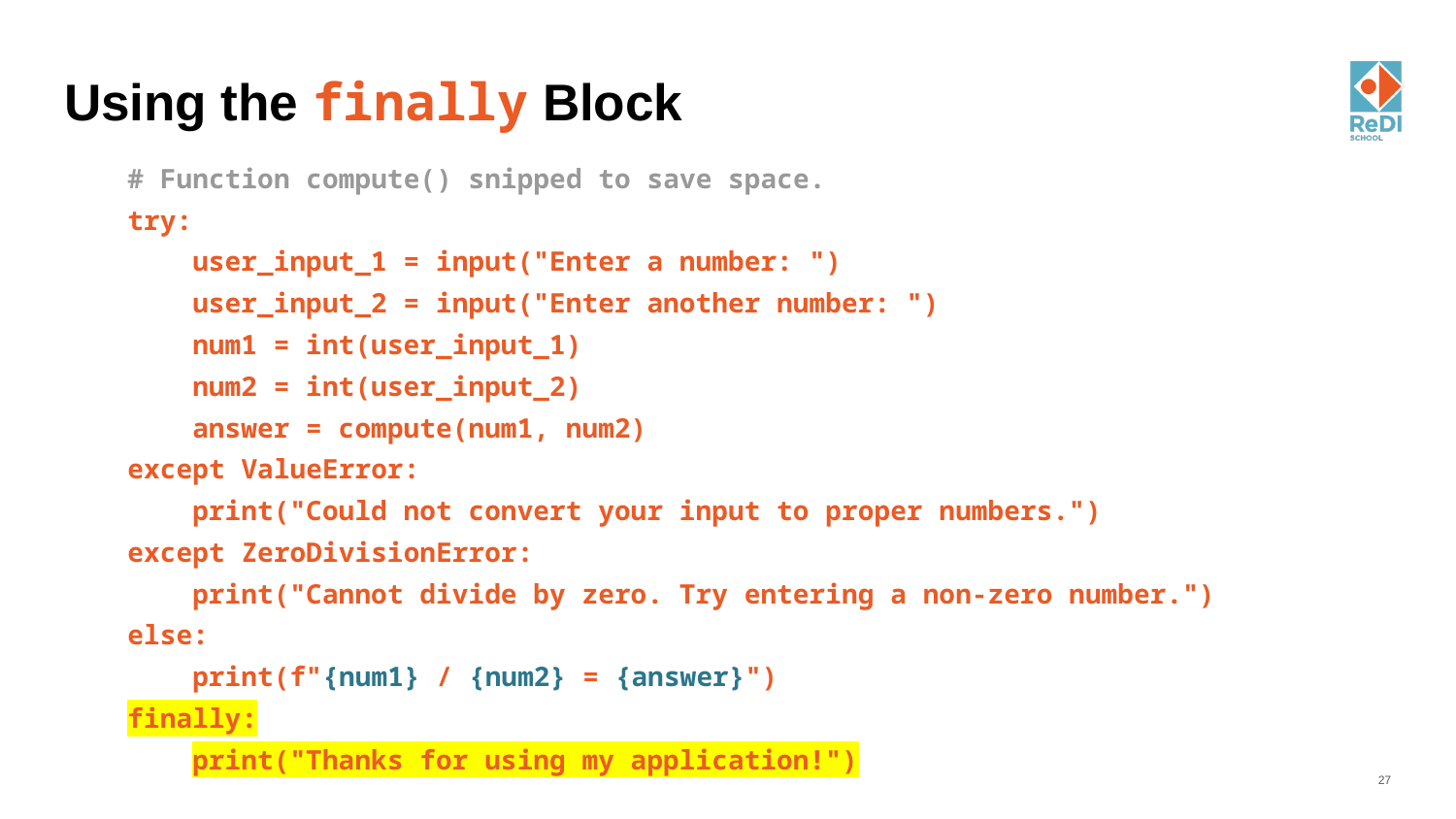

# Using the finally Block
# Function compute() snipped to save space.
try:
    user_input_1 = input("Enter a number: ")
    user_input_2 = input("Enter another number: ")
    num1 = int(user_input_1)
    num2 = int(user_input_2)
    answer = compute(num1, num2)
except ValueError:
    print("Could not convert your input to proper numbers.")
except ZeroDivisionError:
    print("Cannot divide by zero. Try entering a non-zero number.")
else:
    print(f"{num1} / {num2} = {answer}")
finally:
    print("Thanks for using my application!")
27